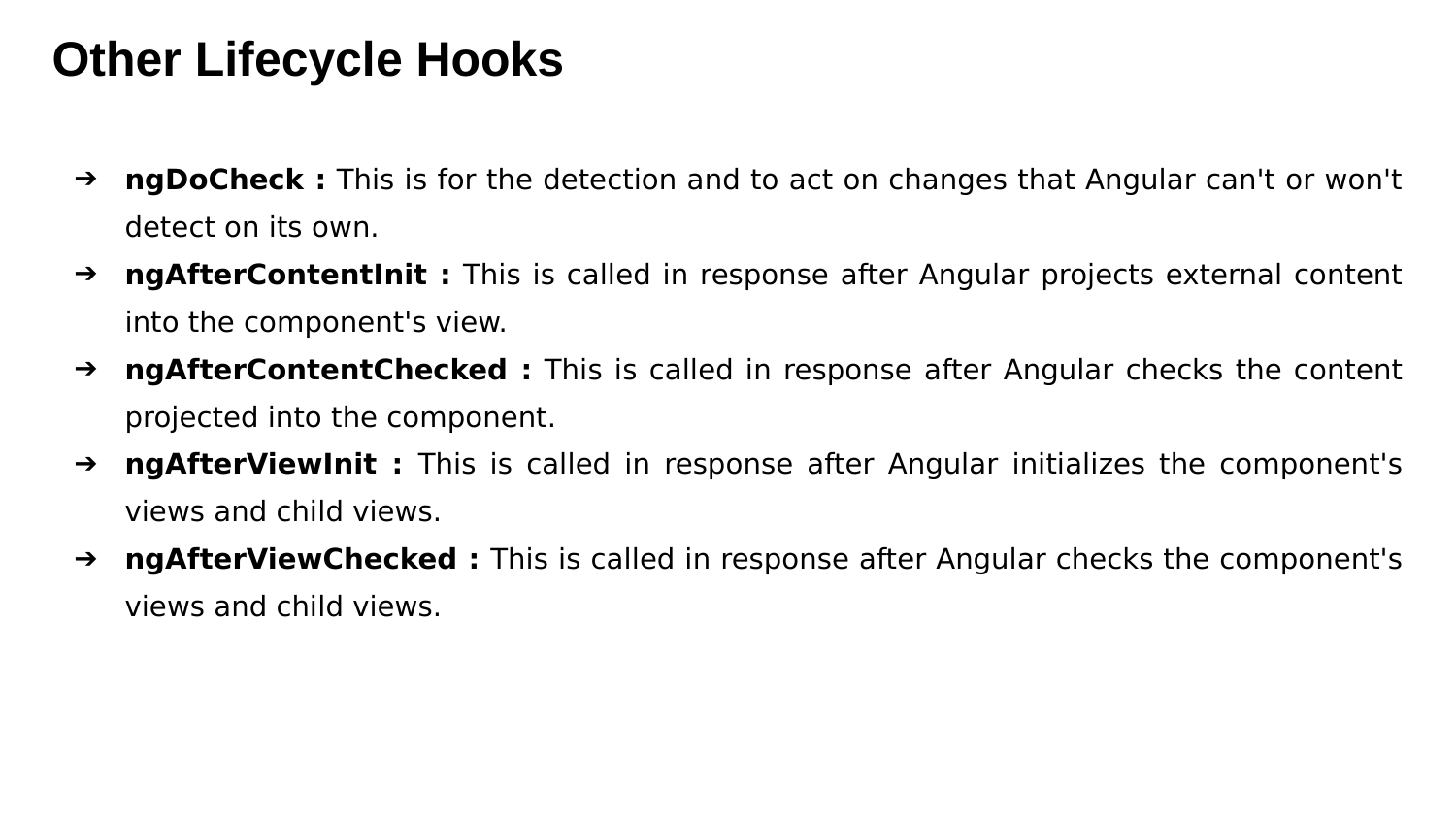

Other Lifecycle Hooks
ngDoCheck : This is for the detection and to act on changes that Angular can't or won't detect on its own.
ngAfterContentInit : This is called in response after Angular projects external content into the component's view.
ngAfterContentChecked : This is called in response after Angular checks the content projected into the component.
ngAfterViewInit : This is called in response after Angular initializes the component's views and child views.
ngAfterViewChecked : This is called in response after Angular checks the component's views and child views.